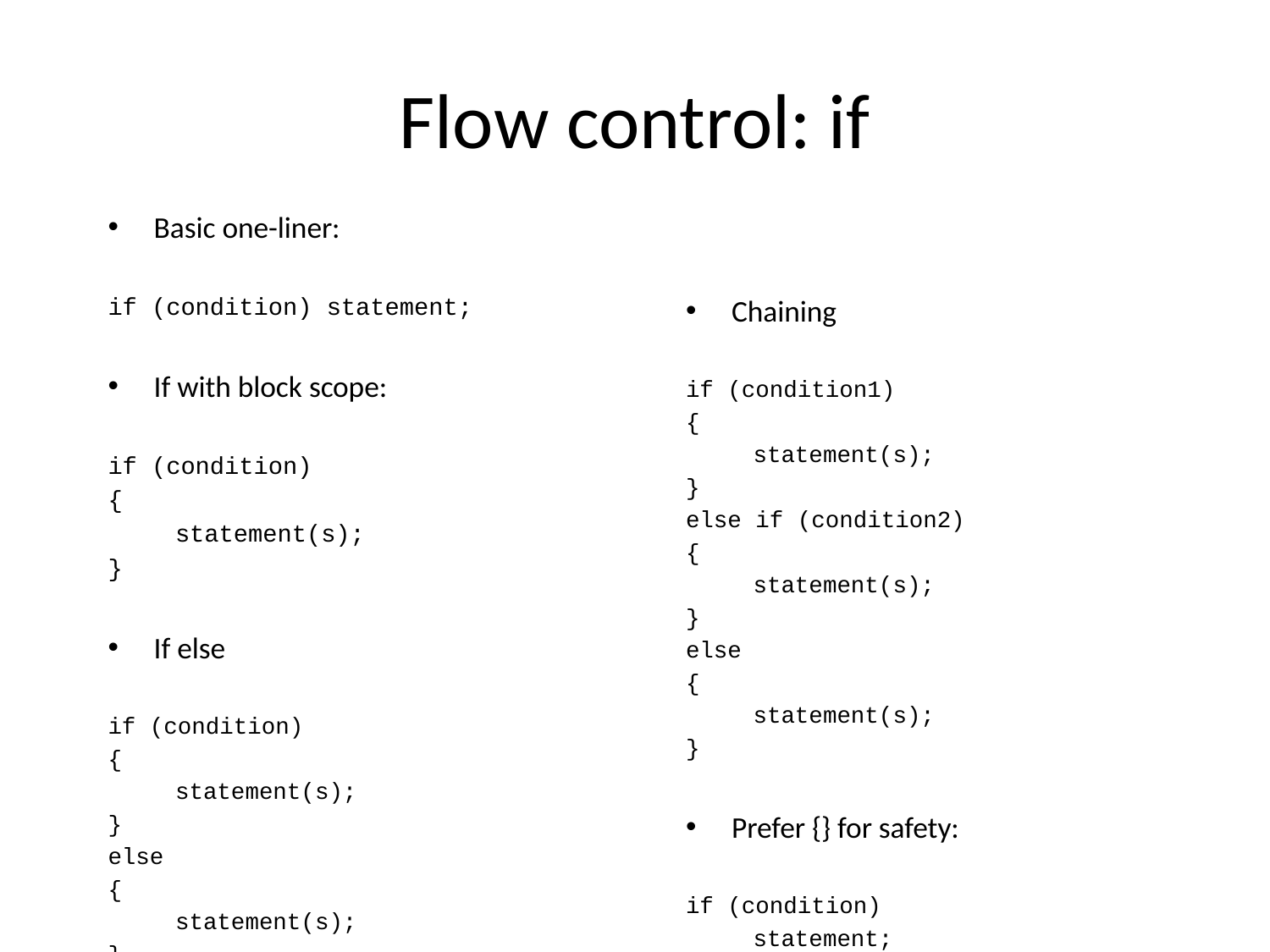

# Flow control: if
Basic one-liner:

if (condition) statement;

If with block scope:

if (condition)
{
	statement(s);
}

If else

if (condition)
{
	statement(s);
}
else
{
	statement(s);
}

Chaining

if (condition1)
{
	statement(s);
}
else if (condition2)
{
	statement(s);
}
else
{
	statement(s);
}

Prefer {} for safety:

if (condition)
		statement;
		statement; // oops!